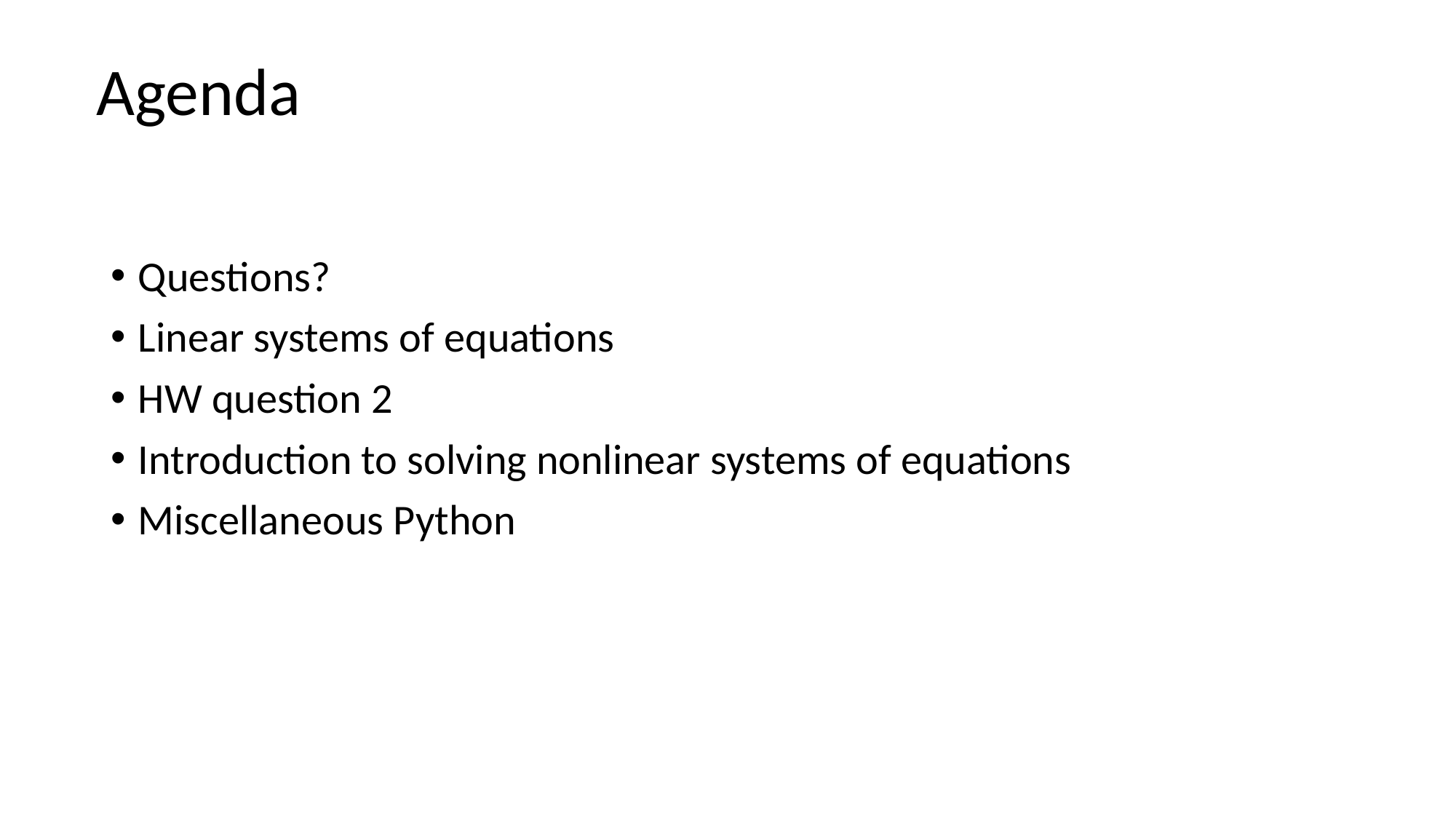

# Agenda

Questions?
Linear systems of equations
HW question 2
Introduction to solving nonlinear systems of equations
Miscellaneous Python